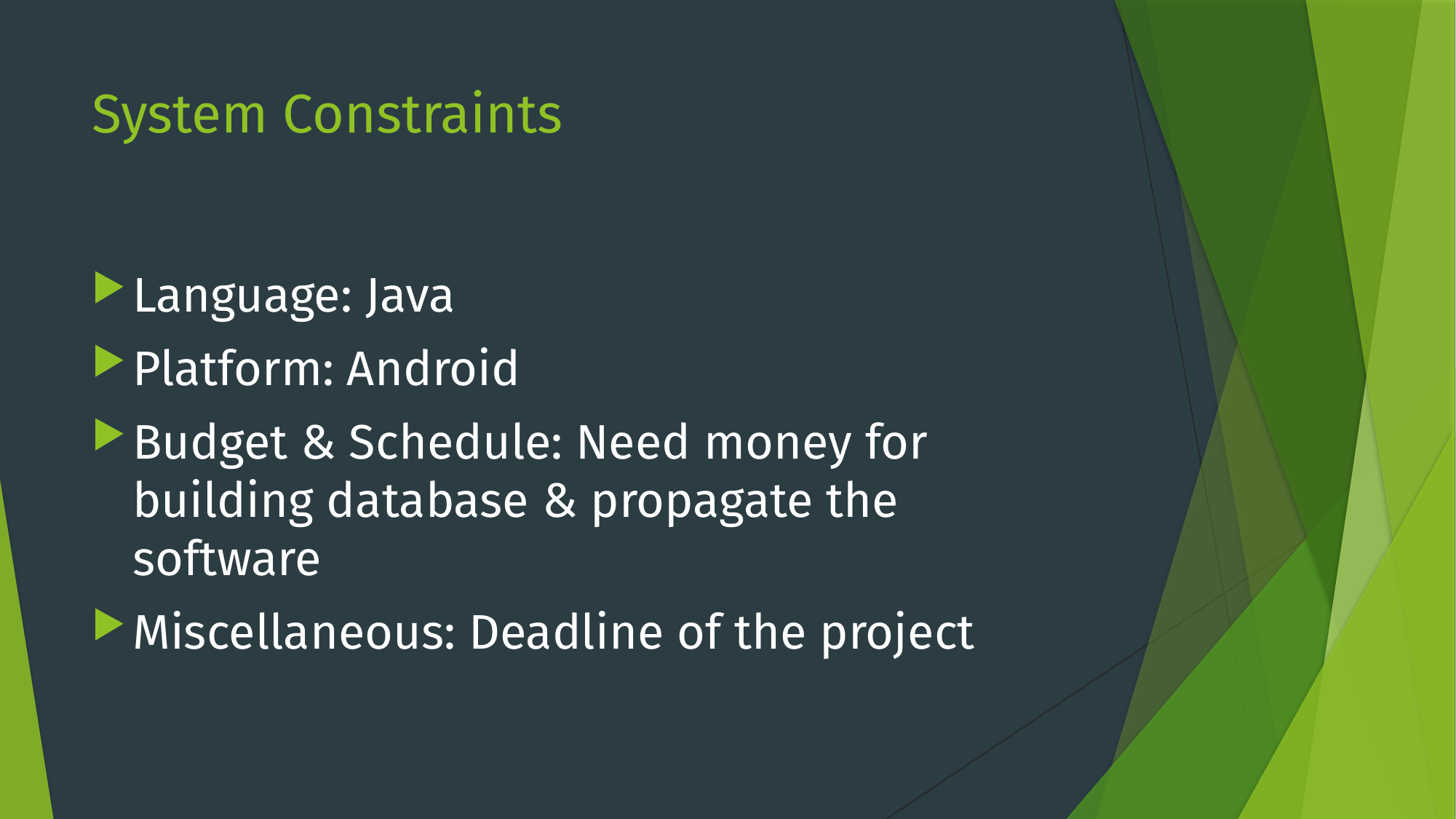

# System Constraints
Language: Java
Platform: Android
Budget & Schedule: Need money for building database & propagate the software
Miscellaneous: Deadline of the project